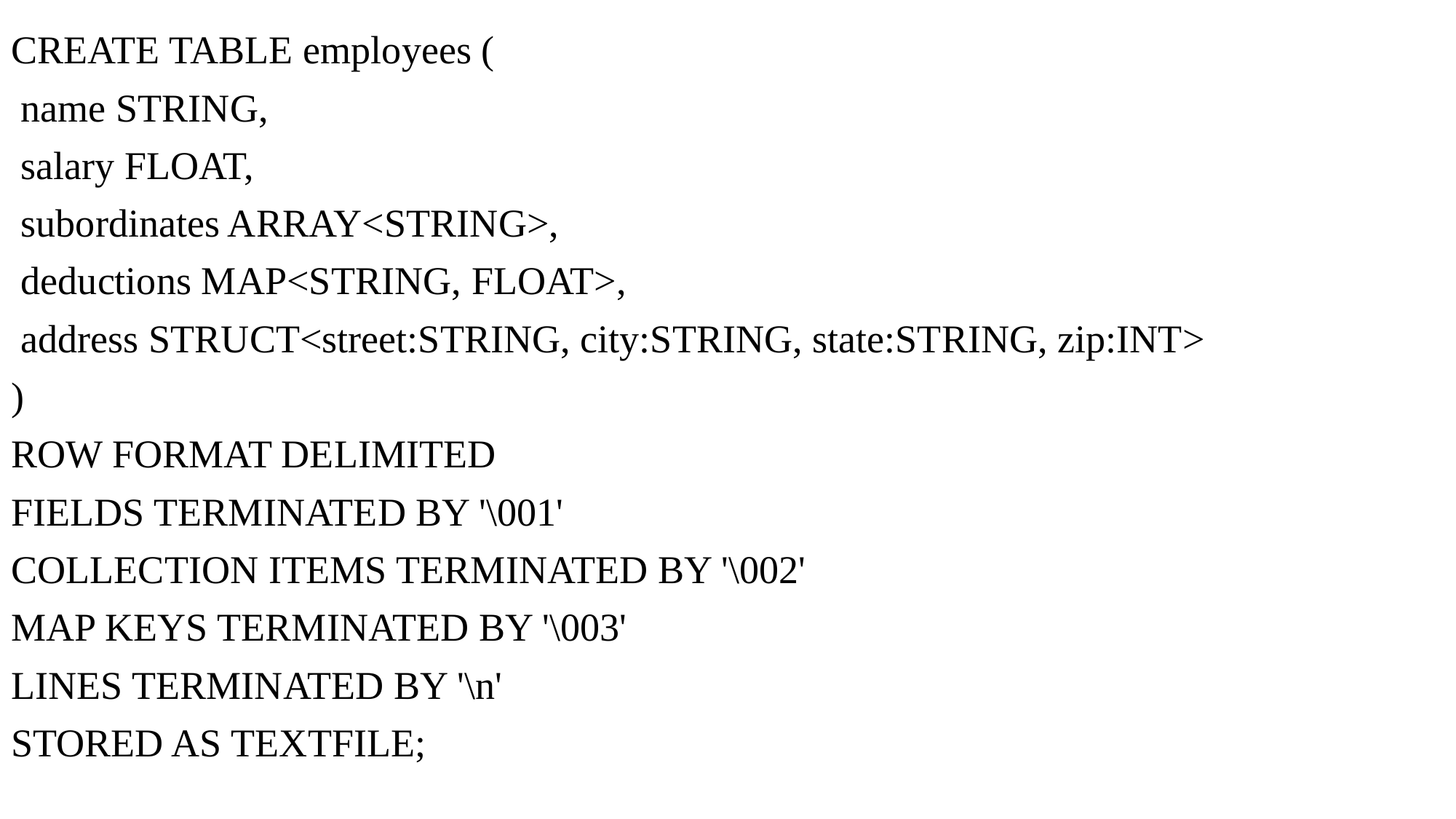

CREATE TABLE employees (
 name STRING,
 salary FLOAT,
 subordinates ARRAY<STRING>,
 deductions MAP<STRING, FLOAT>,
 address STRUCT<street:STRING, city:STRING, state:STRING, zip:INT>
)
ROW FORMAT DELIMITED
FIELDS TERMINATED BY '\001'
COLLECTION ITEMS TERMINATED BY '\002'
MAP KEYS TERMINATED BY '\003'
LINES TERMINATED BY '\n'
STORED AS TEXTFILE;